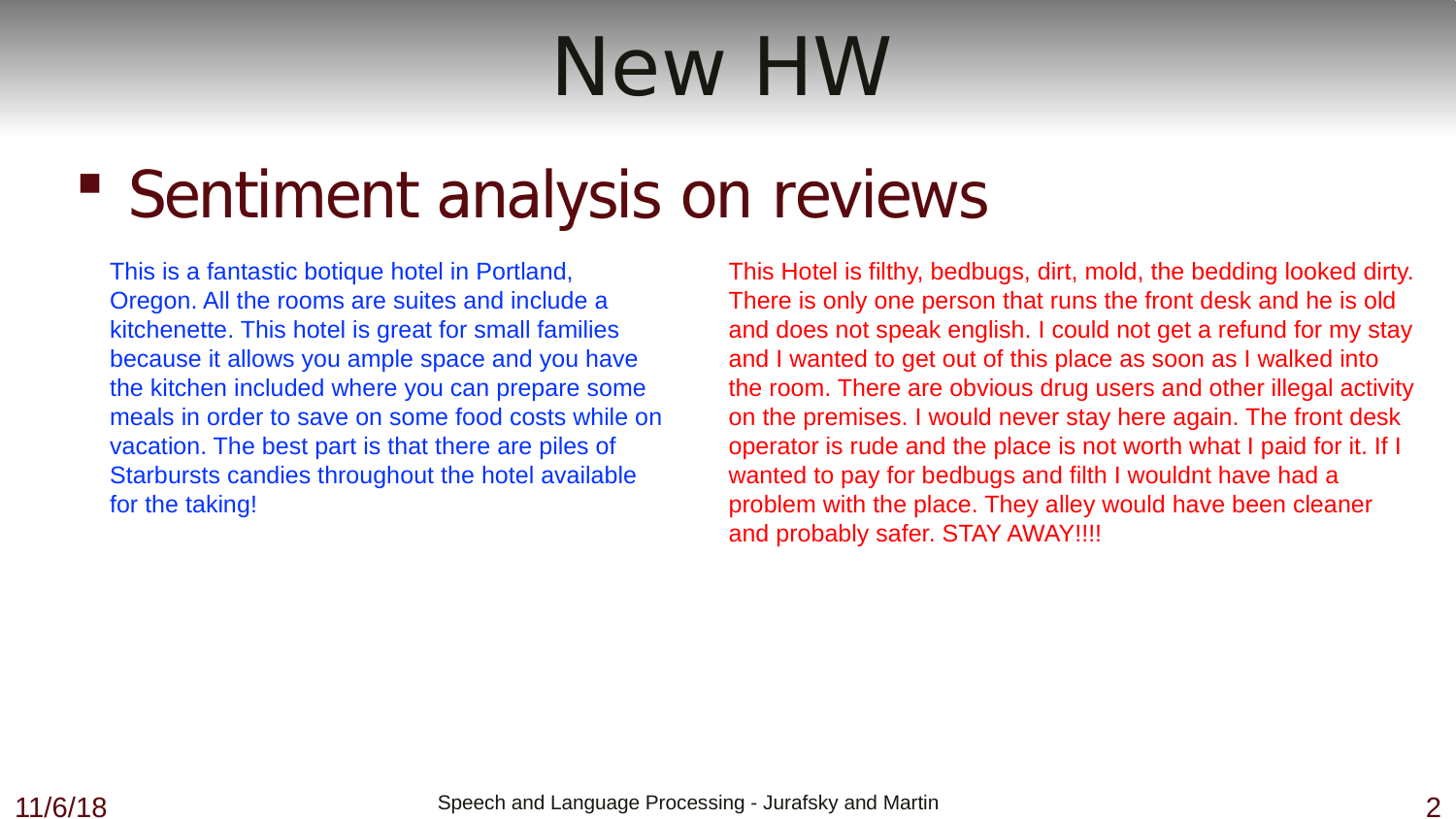

# New HW
Sentiment analysis on reviews
This is a fantastic botique hotel in Portland, Oregon. All the rooms are suites and include a kitchenette. This hotel is great for small families because it allows you ample space and you have the kitchen included where you can prepare some meals in order to save on some food costs while on vacation. The best part is that there are piles of Starbursts candies throughout the hotel available for the taking!
This Hotel is filthy, bedbugs, dirt, mold, the bedding looked dirty. There is only one person that runs the front desk and he is old and does not speak english. I could not get a refund for my stay and I wanted to get out of this place as soon as I walked into the room. There are obvious drug users and other illegal activity on the premises. I would never stay here again. The front desk operator is rude and the place is not worth what I paid for it. If I wanted to pay for bedbugs and filth I wouldnt have had a problem with the place. They alley would have been cleaner and probably safer. STAY AWAY!!!!

11/6/18
                                         Speech and Language Processing - Jurafsky and Martin
2